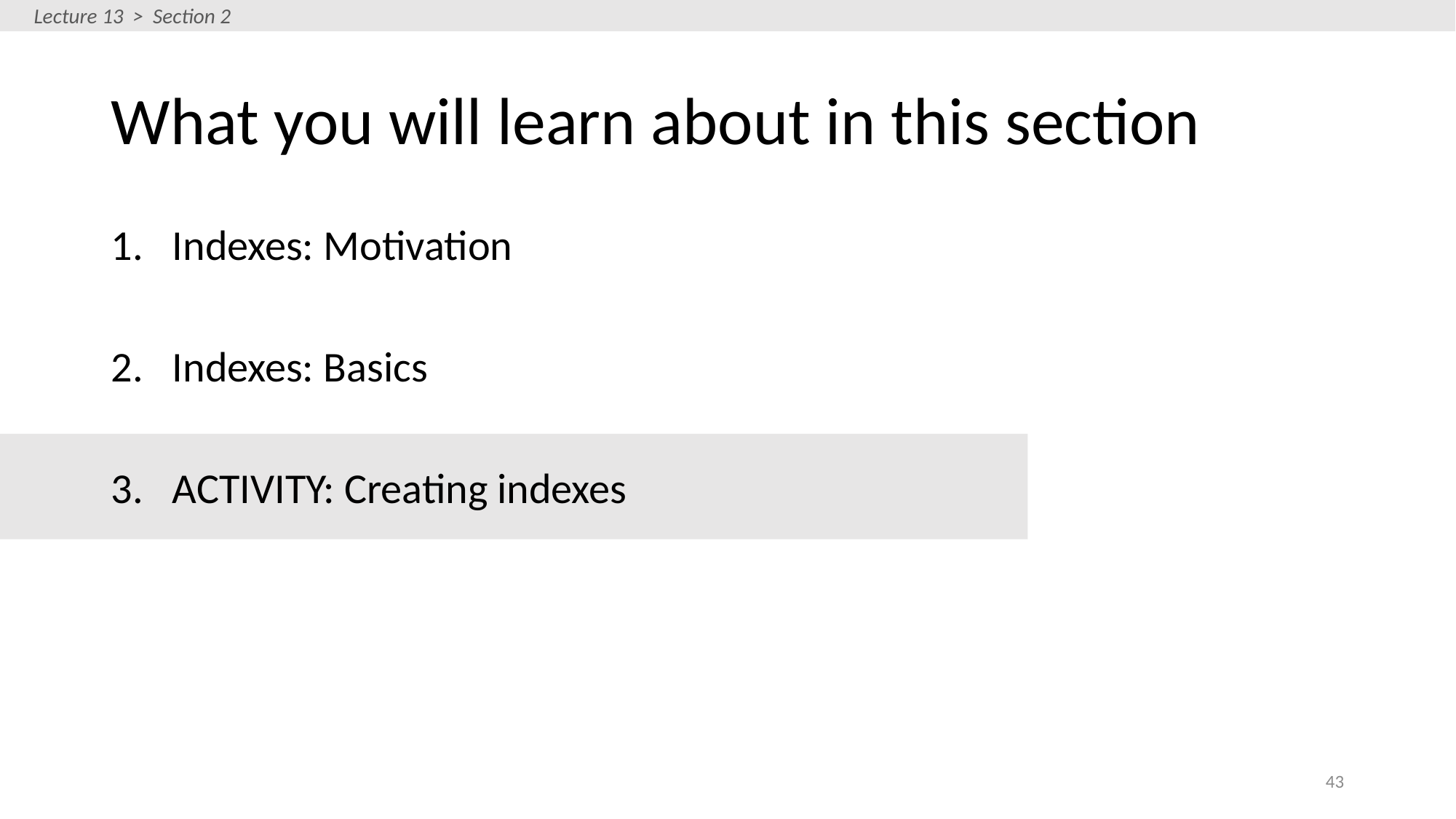

Lecture 13  >  Section 2
# What you will learn about in this section
Indexes: Motivation

Indexes: Basics

ACTIVITY: Creating indexes

43